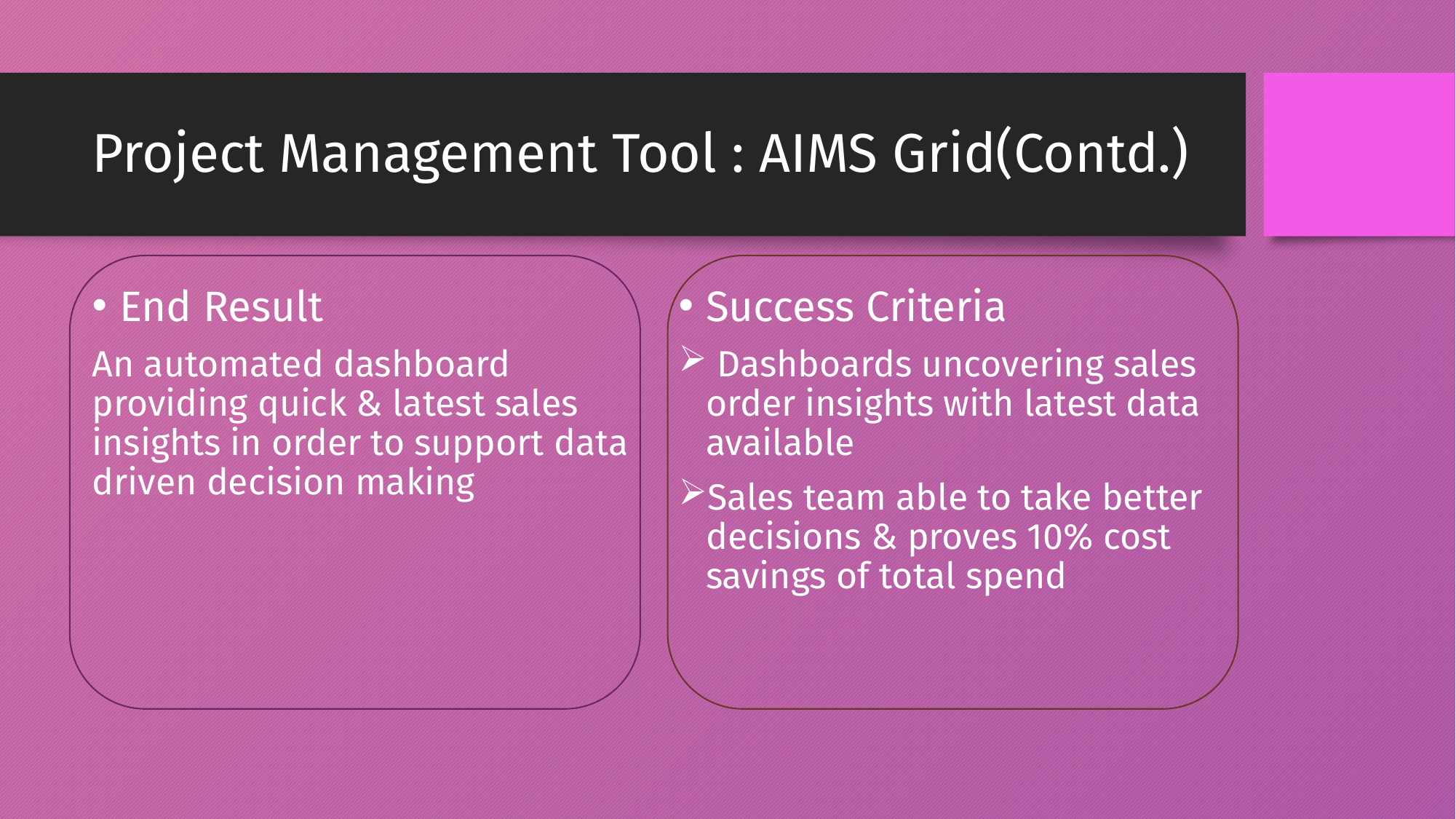

# Project Management Tool : AIMS Grid(Contd.)

End Result
An automated dashboard providing quick & latest sales insights in order to support data driven decision making
Success Criteria
 Dashboards uncovering sales order insights with latest data available
Sales team able to take better decisions & proves 10% cost savings of total spend